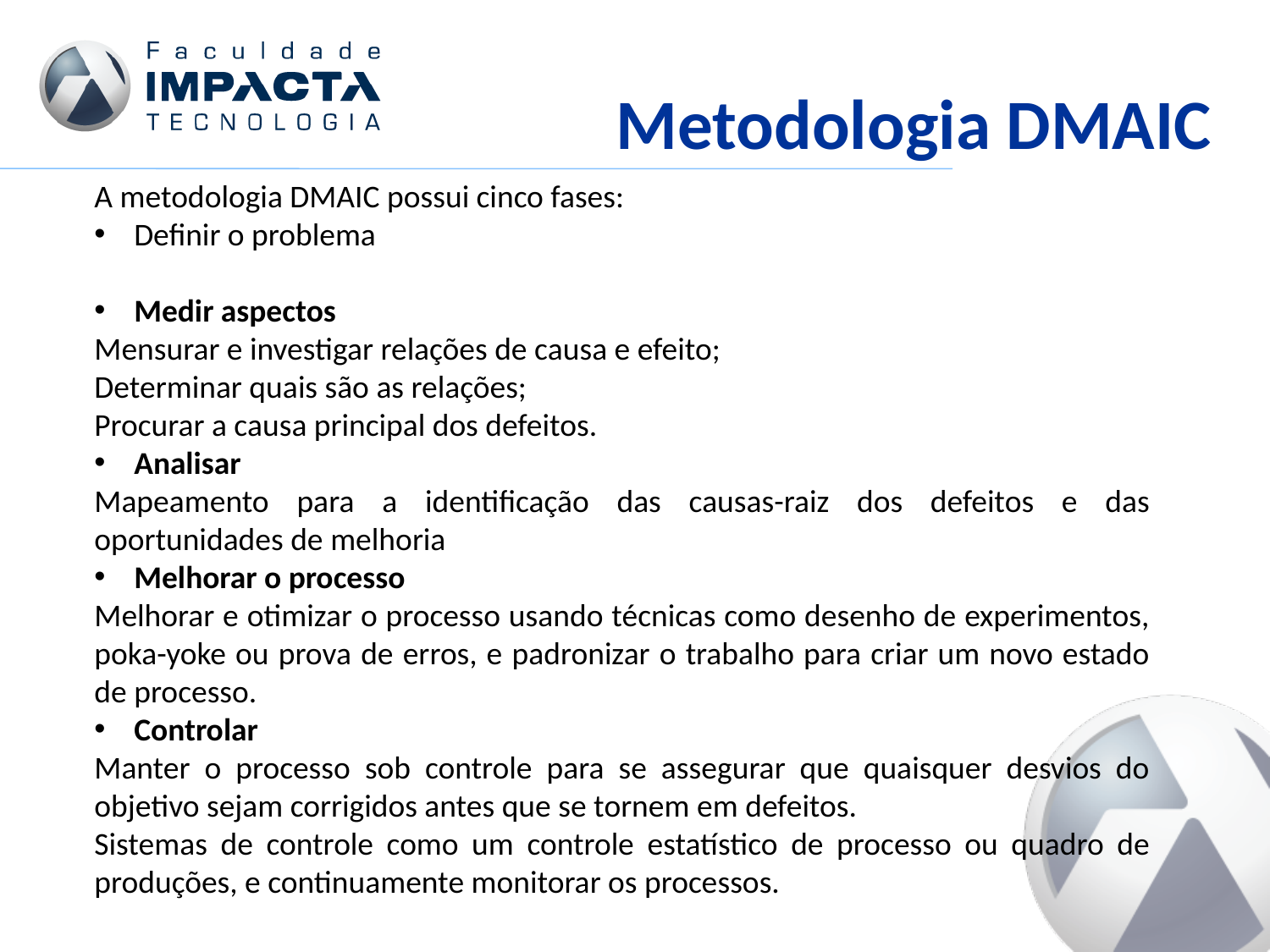

Metodologia DMAIC
A metodologia DMAIC possui cinco fases:
Definir o problema

Medir aspectos
Mensurar e investigar relações de causa e efeito;
Determinar quais são as relações;
Procurar a causa principal dos defeitos.
Analisar
Mapeamento para a identificação das causas-raiz dos defeitos e das oportunidades de melhoria
Melhorar o processo
Melhorar e otimizar o processo usando técnicas como desenho de experimentos, poka-yoke ou prova de erros, e padronizar o trabalho para criar um novo estado de processo.
Controlar
Manter o processo sob controle para se assegurar que quaisquer desvios do objetivo sejam corrigidos antes que se tornem em defeitos.
Sistemas de controle como um controle estatístico de processo ou quadro de produções, e continuamente monitorar os processos.